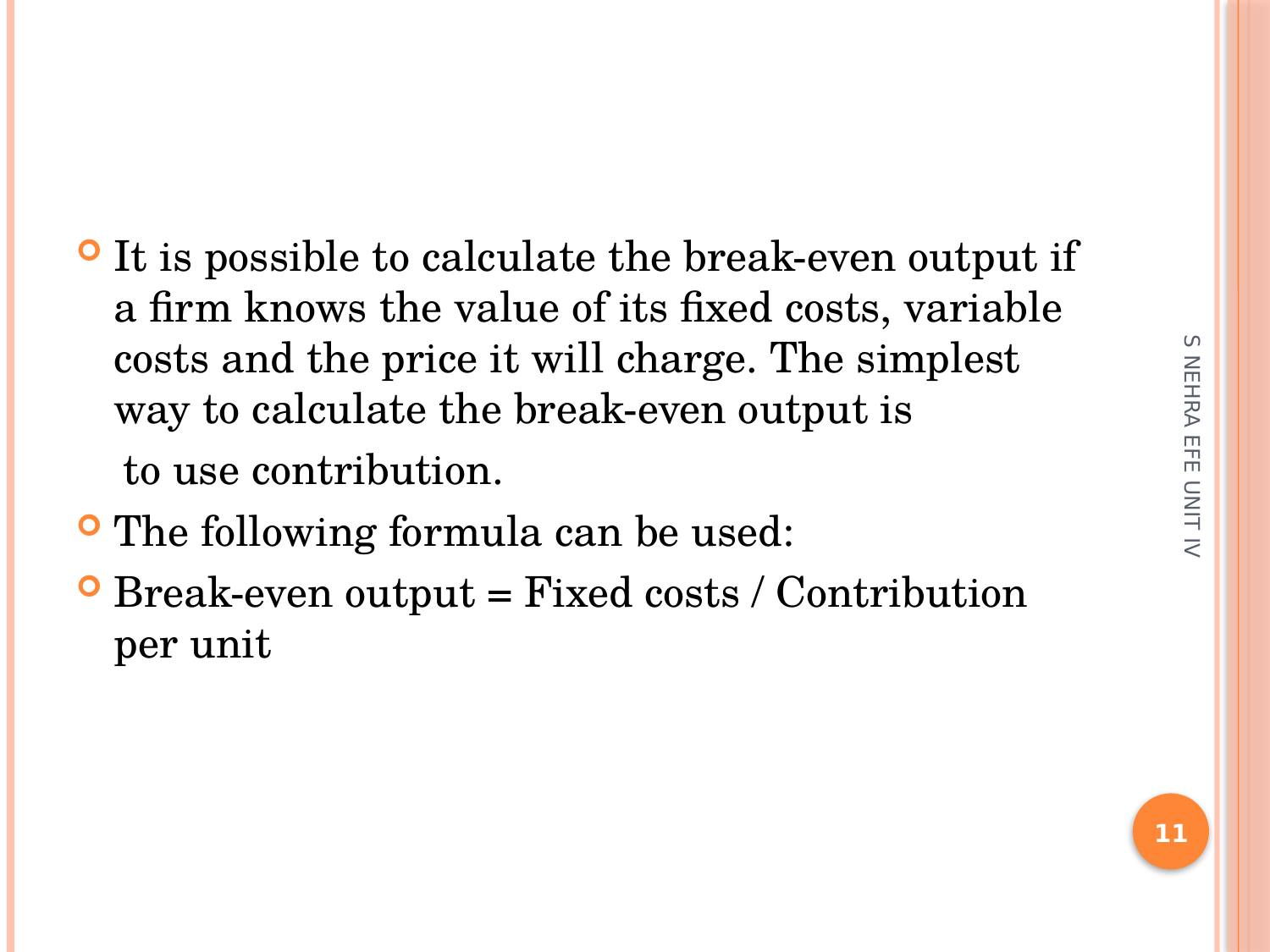

#
It is possible to calculate the break-even output if a firm knows the value of its fixed costs, variable costs and the price it will charge. The simplest way to calculate the break-even output is
    to use contribution.
The following formula can be used:
Break-even output = Fixed costs / Contribution per unit
S NEHRA EFE UNIT IV
11